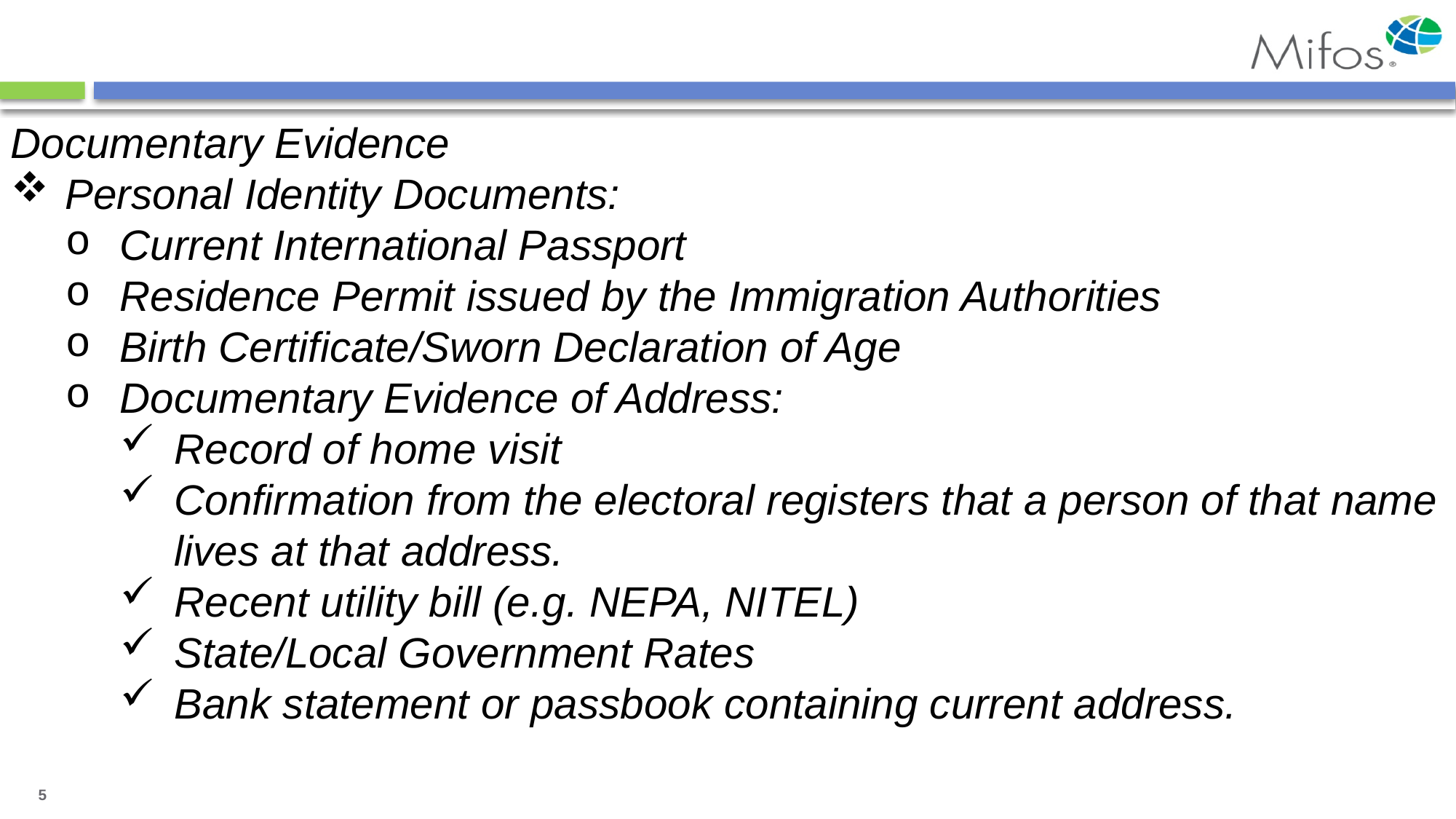

#
Documentary Evidence
Personal Identity Documents:
Current International Passport
Residence Permit issued by the Immigration Authorities
Birth Certificate/Sworn Declaration of Age
Documentary Evidence of Address:
Record of home visit
Confirmation from the electoral registers that a person of that name lives at that address.
Recent utility bill (e.g. NEPA, NITEL)
State/Local Government Rates
Bank statement or passbook containing current address.